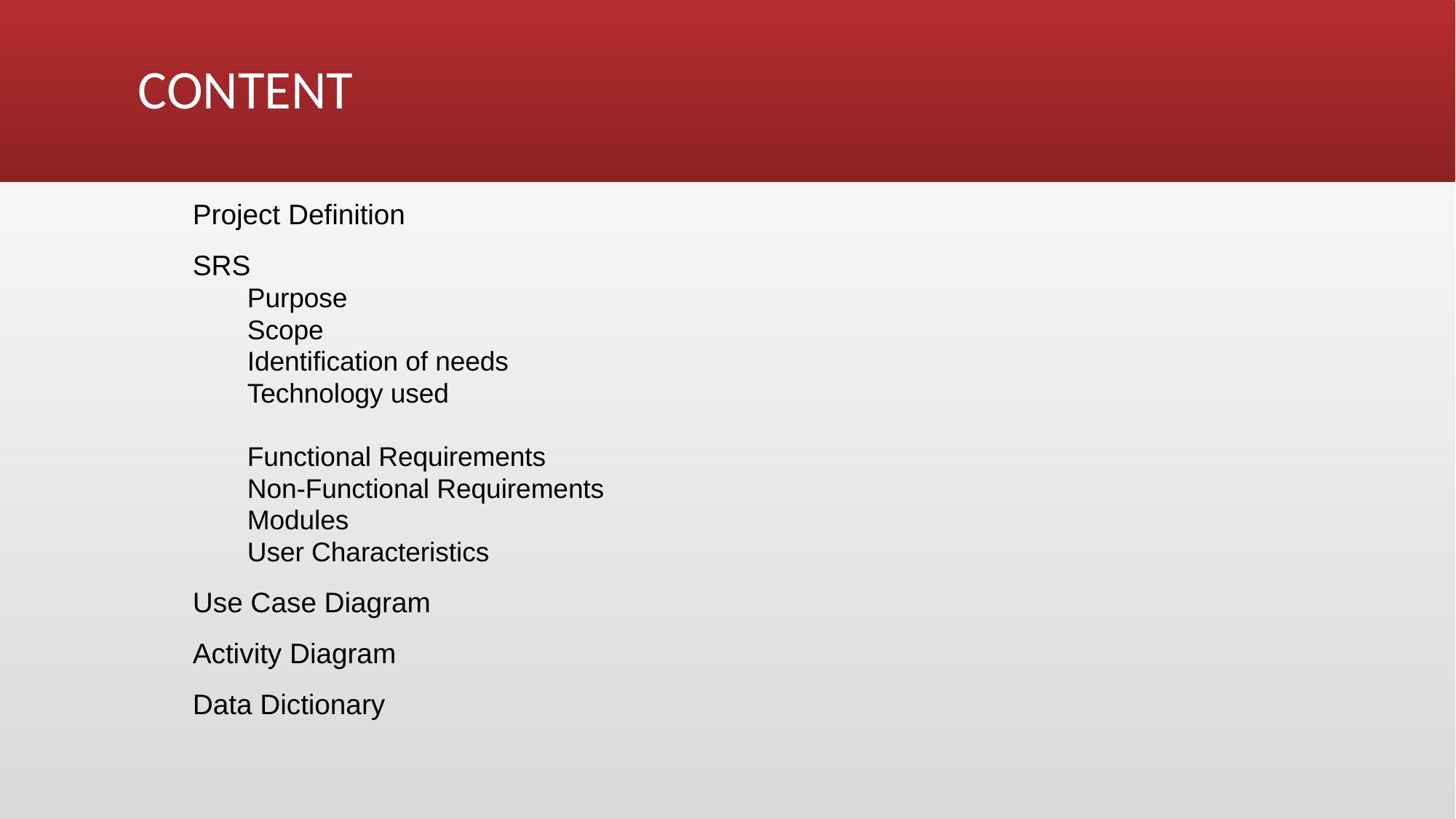

# CONTENT
Project Definition
SRS
Purpose
Scope
Identification of needs
Technology used

Functional Requirements
Non-Functional Requirements
Modules
User Characteristics
Use Case Diagram
Activity Diagram
Data Dictionary